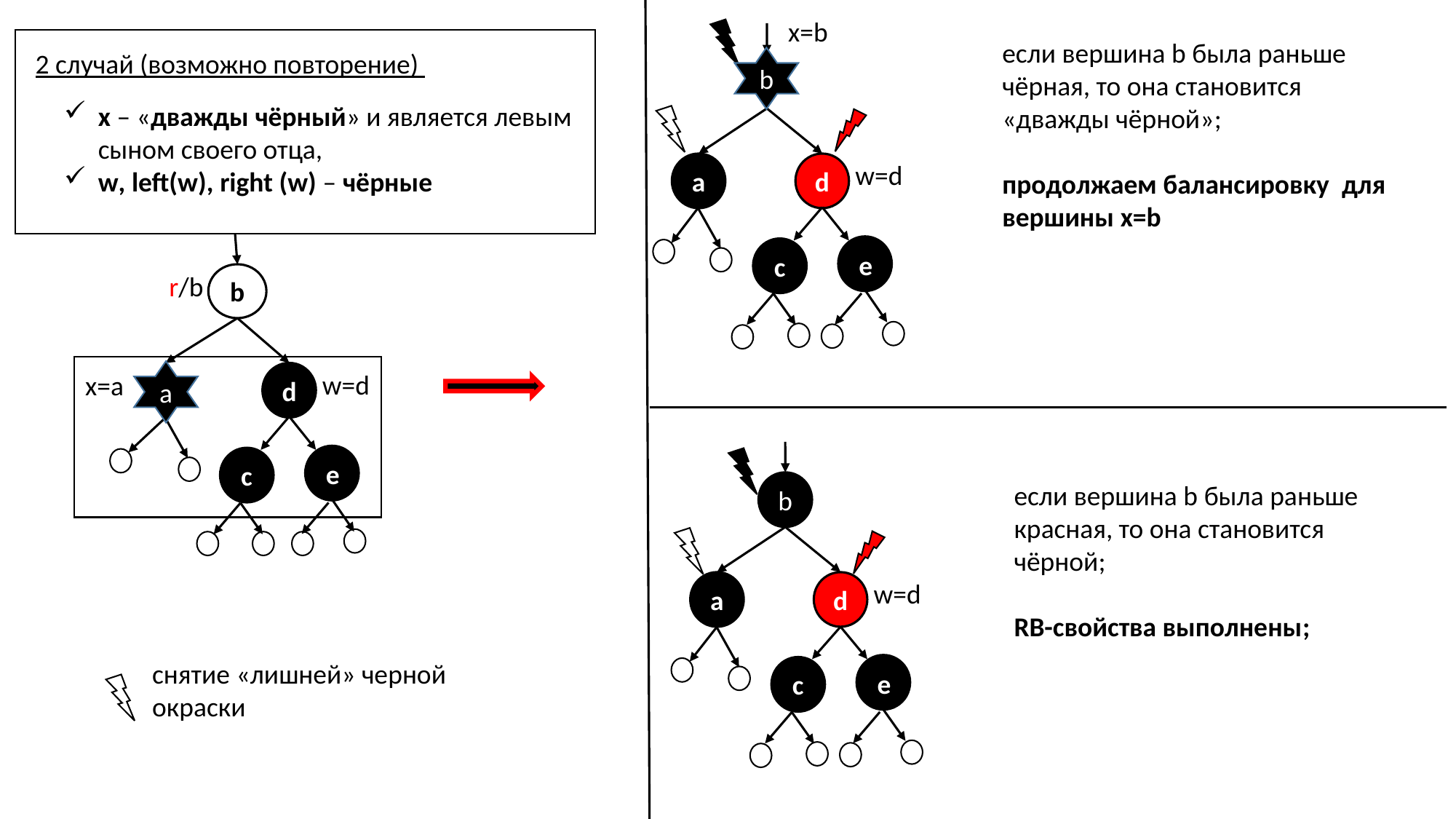

x=b

b

w=d
а
d

c

e

если вершина b была раньше чёрная, то она становится «дважды чёрной»;

продолжаем балансировку  для вершины x=b
2 случай (возможно повторение)
x – «дважды чёрный» и является левым сыном своего отца,
w, left(w), right (w) – чёрные
r/b
b
w=d
x=a
d

c

e

a

b
w=d
а
d

c

e

если вершина b была раньше красная, то она становится чёрной;

RB-свойства выполнены;
снятие «лишней» черной окраски